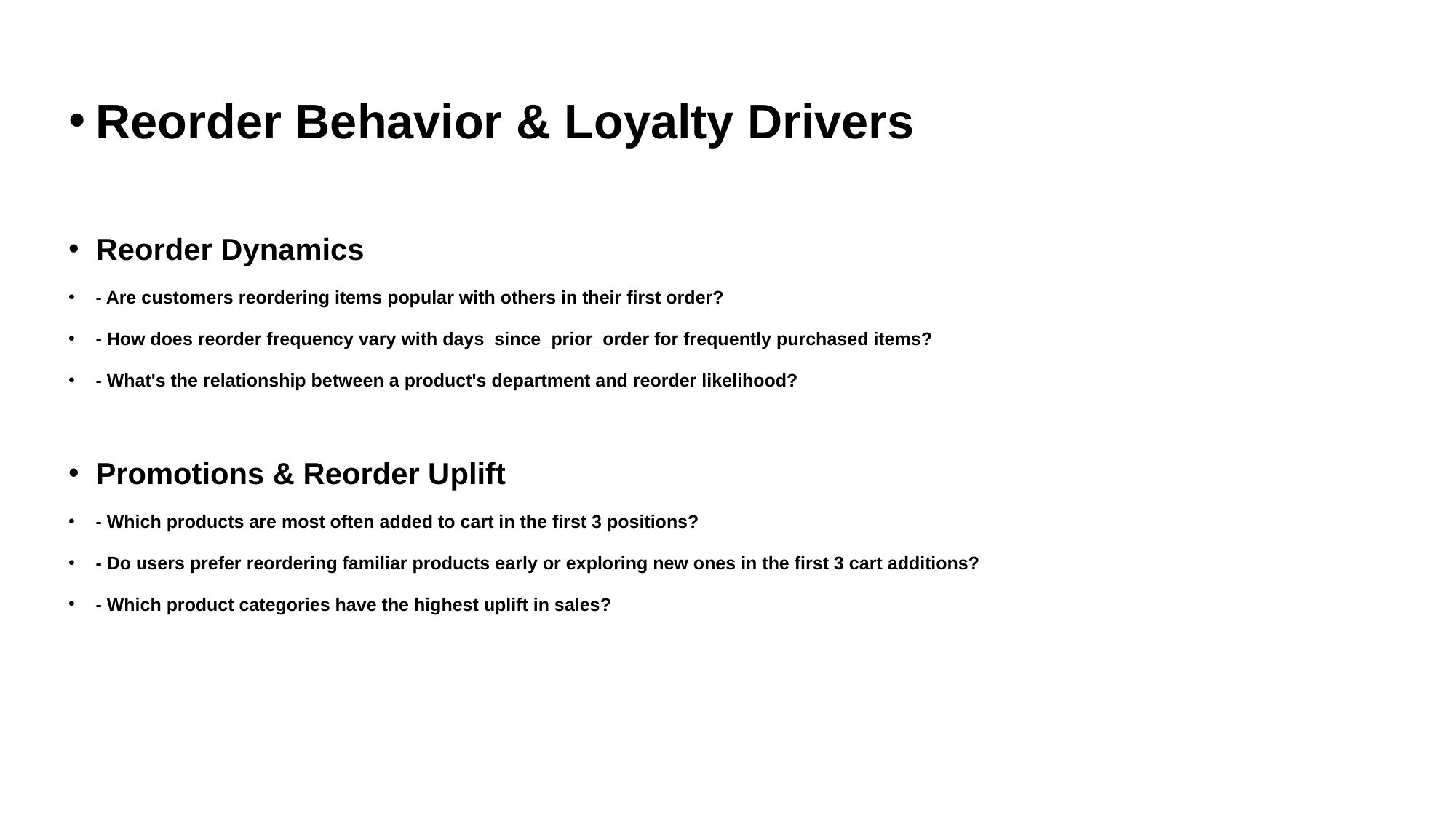

Reorder Behavior & Loyalty Drivers

Reorder Dynamics
- Are customers reordering items popular with others in their first order?
- How does reorder frequency vary with days_since_prior_order for frequently purchased items?
- What's the relationship between a product's department and reorder likelihood?

Promotions & Reorder Uplift
- Which products are most often added to cart in the first 3 positions?
- Do users prefer reordering familiar products early or exploring new ones in the first 3 cart additions?
- Which product categories have the highest uplift in sales?